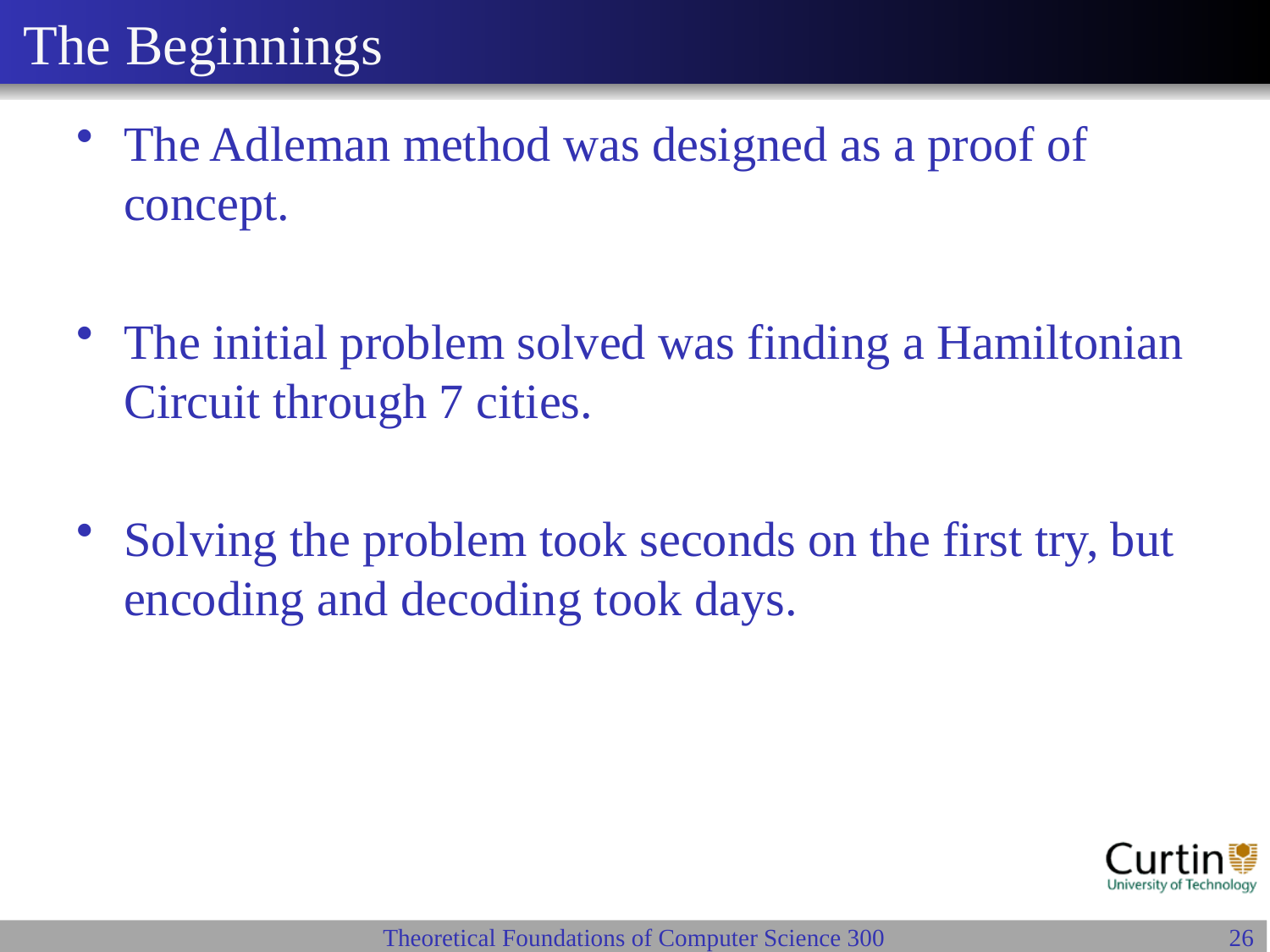

# The Beginnings
The Adleman method was designed as a proof of concept.

The initial problem solved was finding a Hamiltonian Circuit through 7 cities.

Solving the problem took seconds on the first try, but encoding and decoding took days.